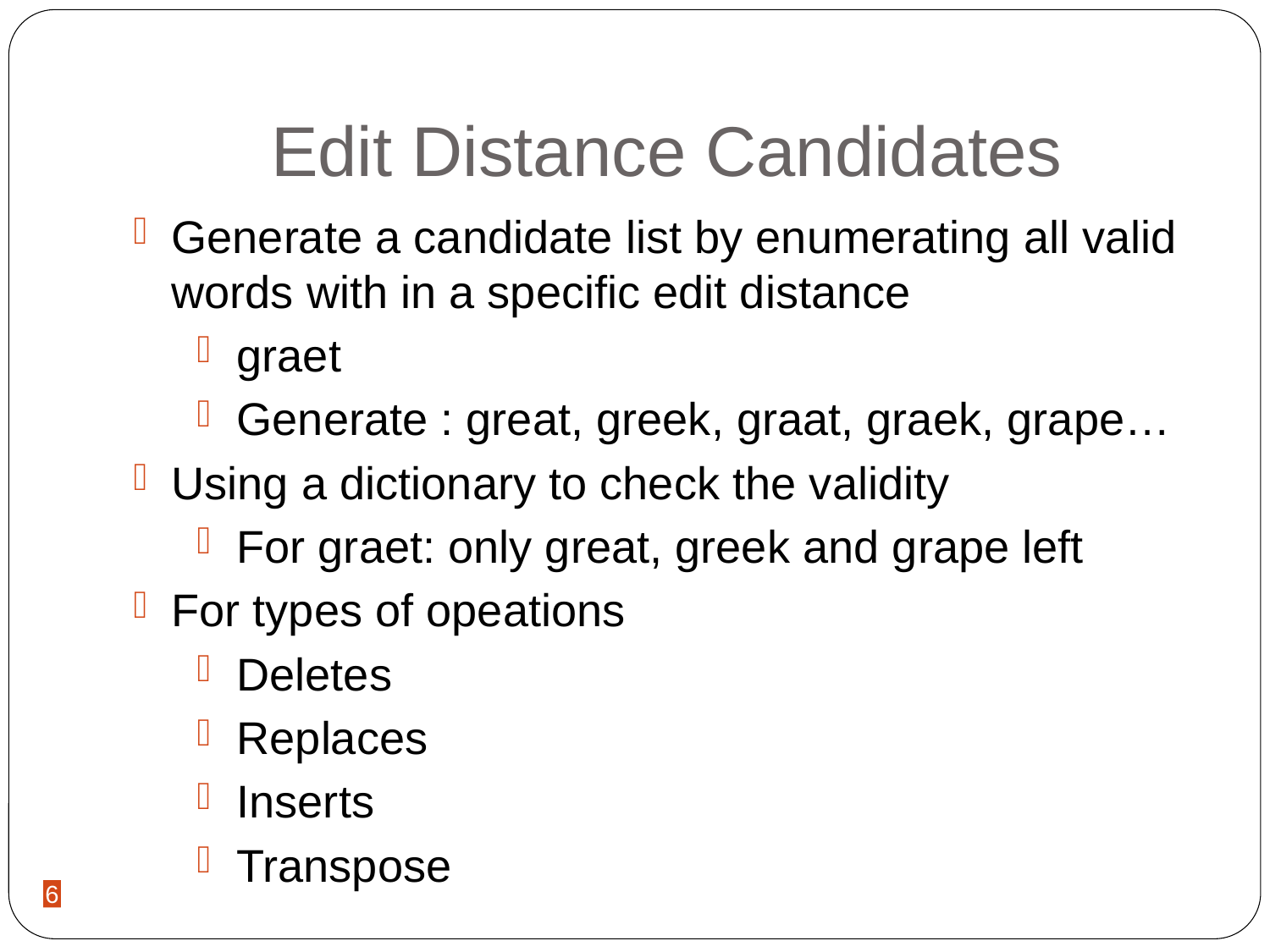

# Edit Distance Candidates
Generate a candidate list by enumerating all valid words with in a specific edit distance
graet
Generate : great, greek, graat, graek, grape…
Using a dictionary to check the validity
For graet: only great, greek and grape left
For types of opeations
Deletes
Replaces
Inserts
Transpose

6